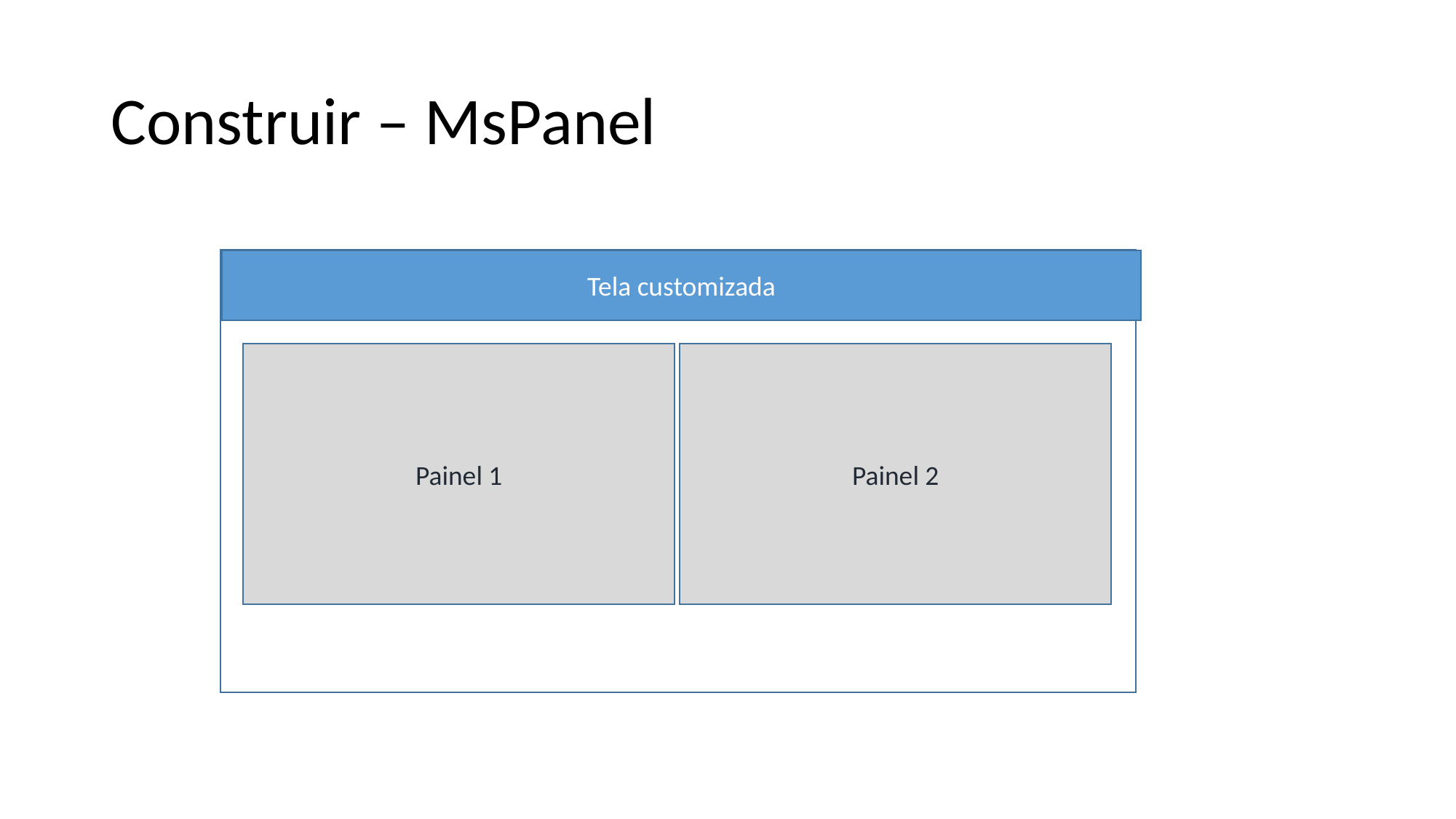

# Construir – MsPanel

Tela customizada
Painel 2
Painel 1